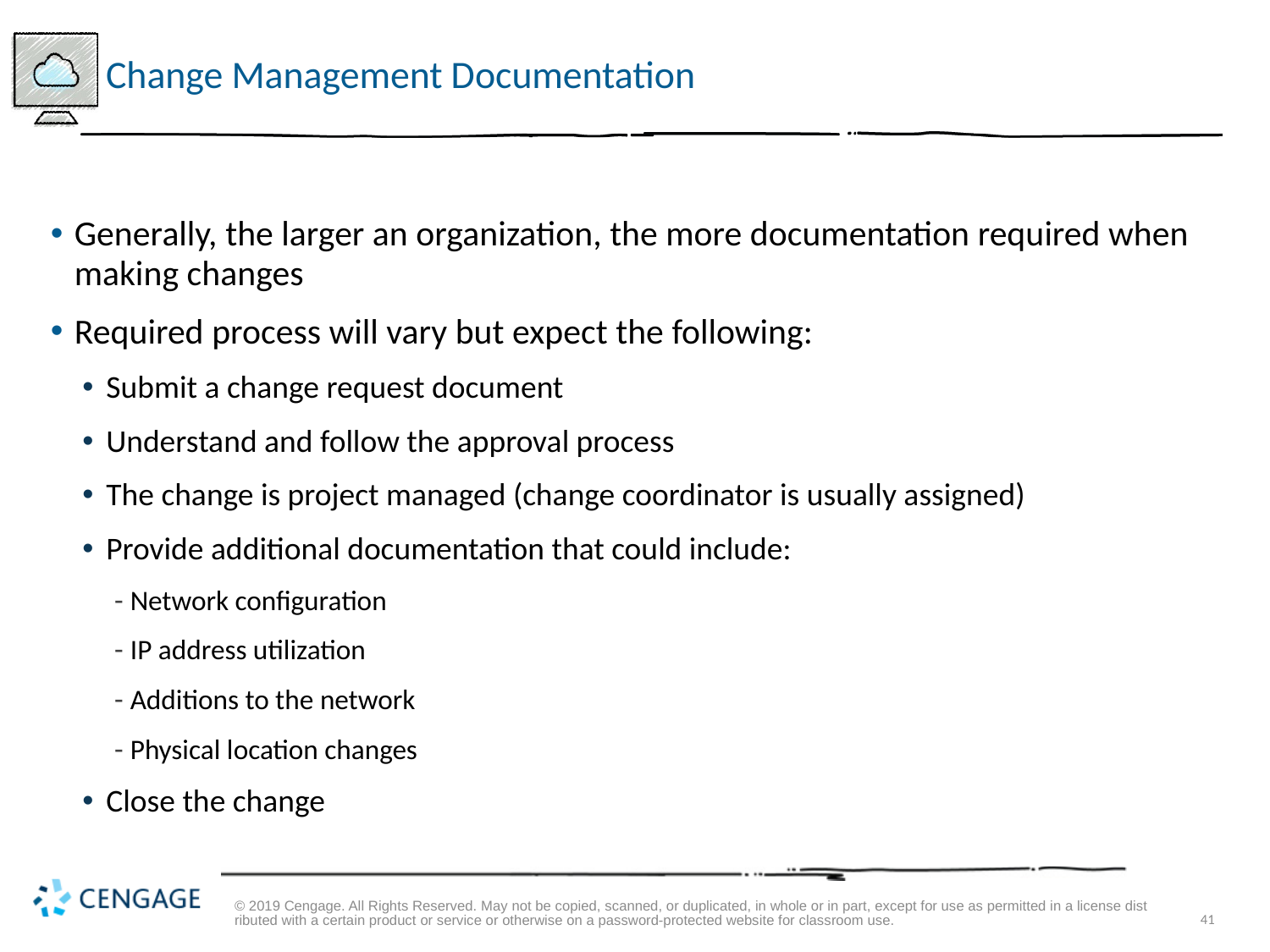

# Change Management Documentation
Generally, the larger an organization, the more documentation required when making changes
Required process will vary but expect the following:
Submit a change request document
Understand and follow the approval process
The change is project managed (change coordinator is usually assigned)
Provide additional documentation that could include:
Network configuration
IP address utilization
Additions to the network
Physical location changes
Close the change
© 2019 Cengage. All Rights Reserved. May not be copied, scanned, or duplicated, in whole or in part, except for use as permitted in a license distributed with a certain product or service or otherwise on a password-protected website for classroom use.